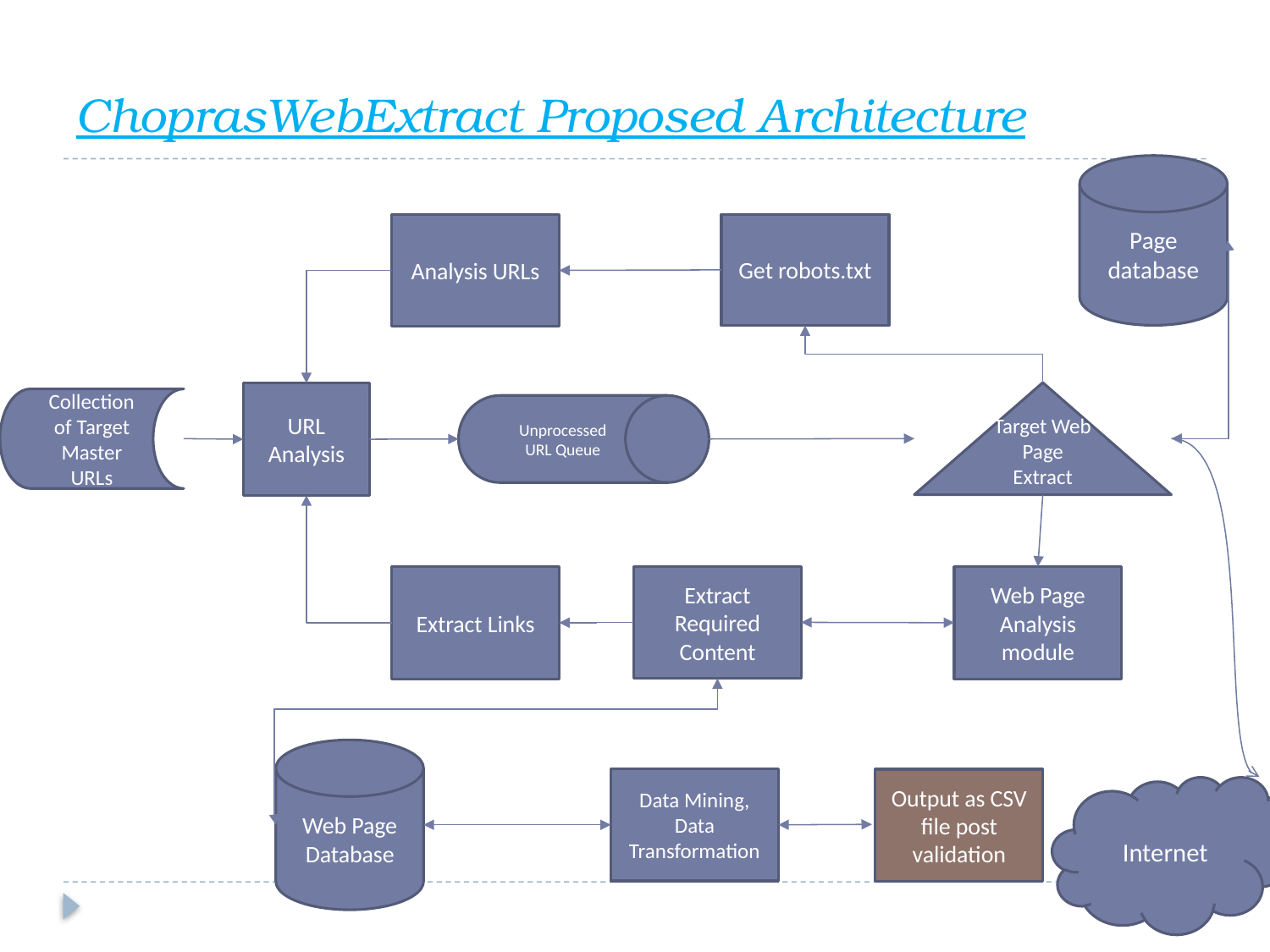

# ChoprasWebExtract Proposed Architecture
Page database
Analysis URLs
Get robots.txt
Target Web Page Extract
URL Analysis
Collection of Target Master URLs
Unprocessed URL Queue
Extract Required Content
Extract Links
Web Page Analysis module
Web Page Database
Data Mining, Data Transformation
Output as CSV file post validation
Internet